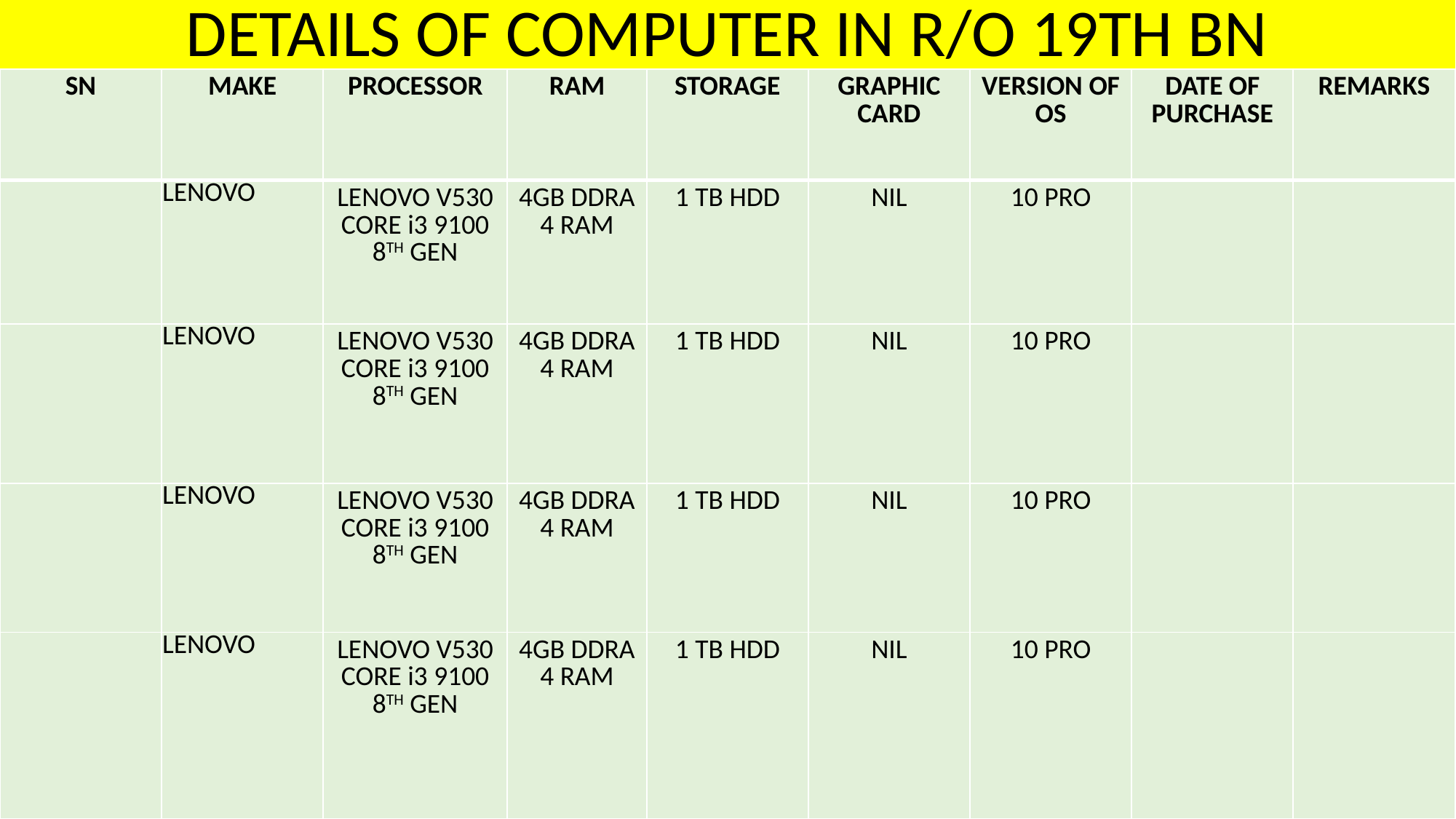

# DETAILS OF COMPUTER IN R/O 19TH BN
| SN | MAKE | PROCESSOR | RAM | STORAGE | GRAPHIC CARD | VERSION OF OS | DATE OF PURCHASE | REMARKS |
| --- | --- | --- | --- | --- | --- | --- | --- | --- |
|  | LENOVO | LENOVO V530 CORE i3 9100 8TH GEN | 4GB DDRA 4 RAM | 1 TB HDD | NIL | 10 PRO |  |  |
|  | LENOVO | LENOVO V530 CORE i3 9100 8TH GEN | 4GB DDRA 4 RAM | 1 TB HDD | NIL | 10 PRO |  |  |
|  | LENOVO | LENOVO V530 CORE i3 9100 8TH GEN | 4GB DDRA 4 RAM | 1 TB HDD | NIL | 10 PRO |  |  |
|  | LENOVO | LENOVO V530 CORE i3 9100 8TH GEN | 4GB DDRA 4 RAM | 1 TB HDD | NIL | 10 PRO |  |  |